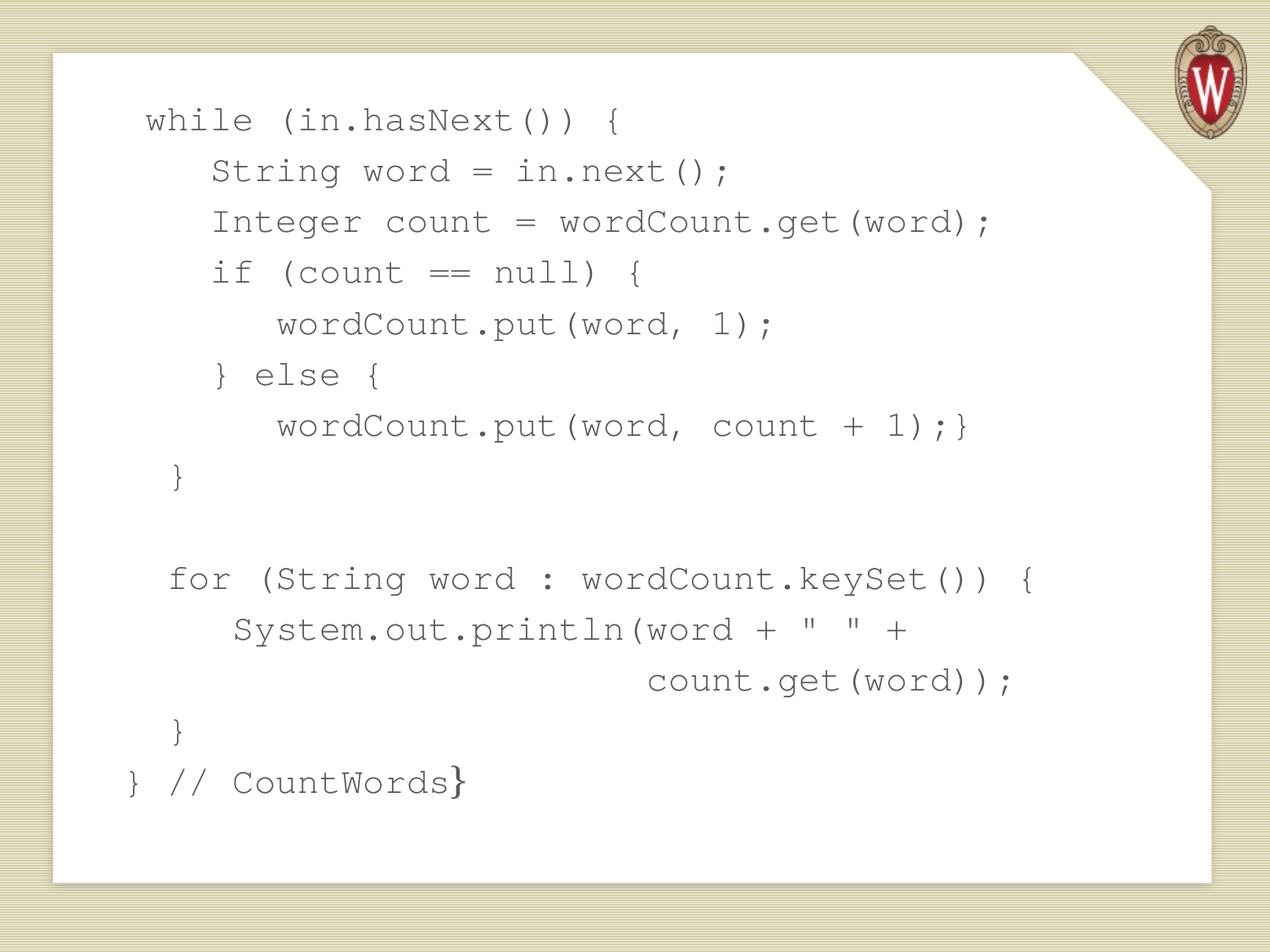

while (in.hasNext()) {
    String word = in.next();
    Integer count = wordCount.get(word);
    if (count == null) {
       wordCount.put(word, 1);
    } else {
       wordCount.put(word, count + 1);}
  }

  for (String word : wordCount.keySet()) {
     System.out.println(word + " " +
                        count.get(word));
  }
} // CountWords}